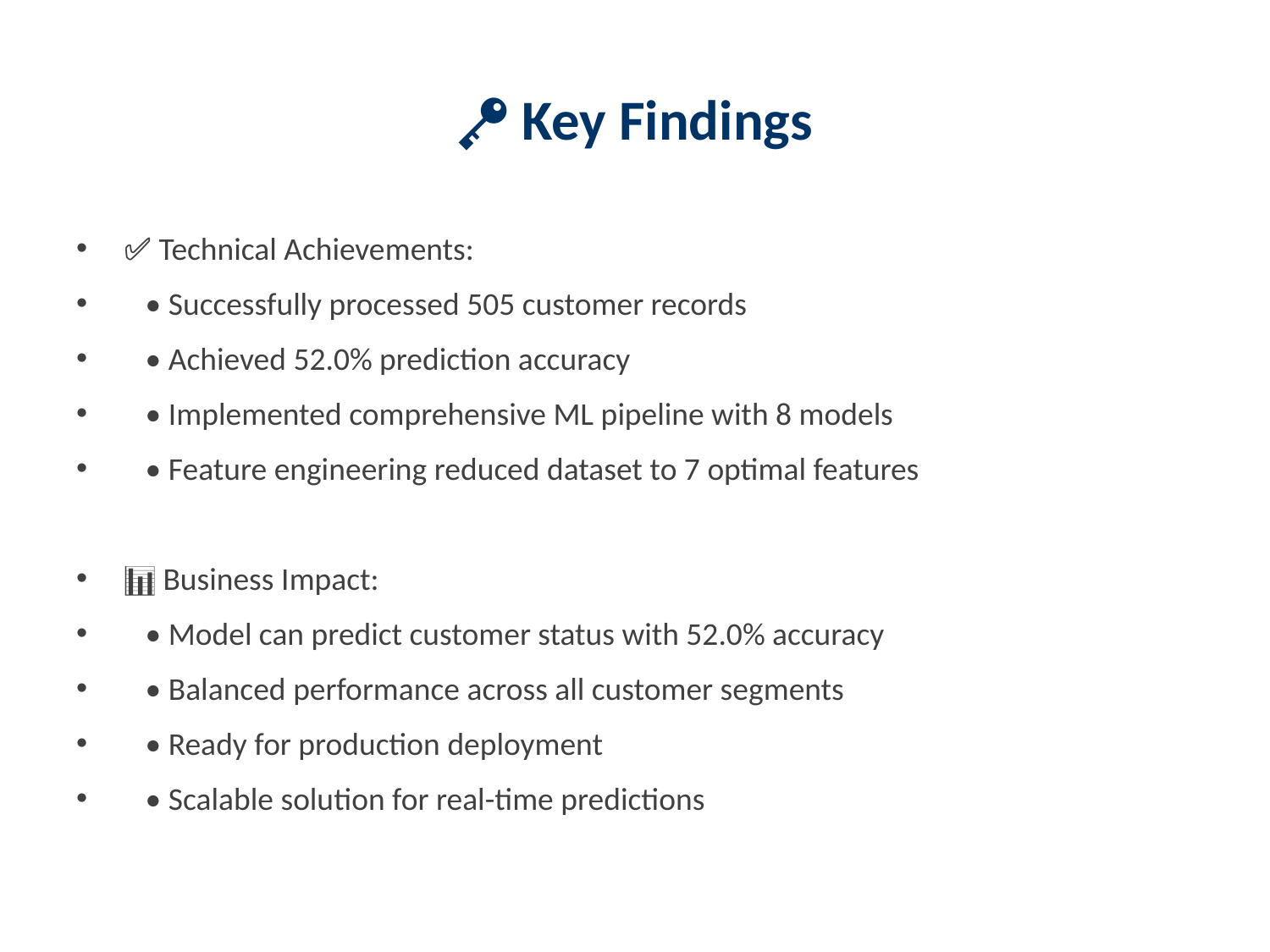

# 🔑 Key Findings
✅ Technical Achievements:
   • Successfully processed 505 customer records
   • Achieved 52.0% prediction accuracy
   • Implemented comprehensive ML pipeline with 8 models
   • Feature engineering reduced dataset to 7 optimal features

📊 Business Impact:
   • Model can predict customer status with 52.0% accuracy
   • Balanced performance across all customer segments
   • Ready for production deployment
   • Scalable solution for real-time predictions